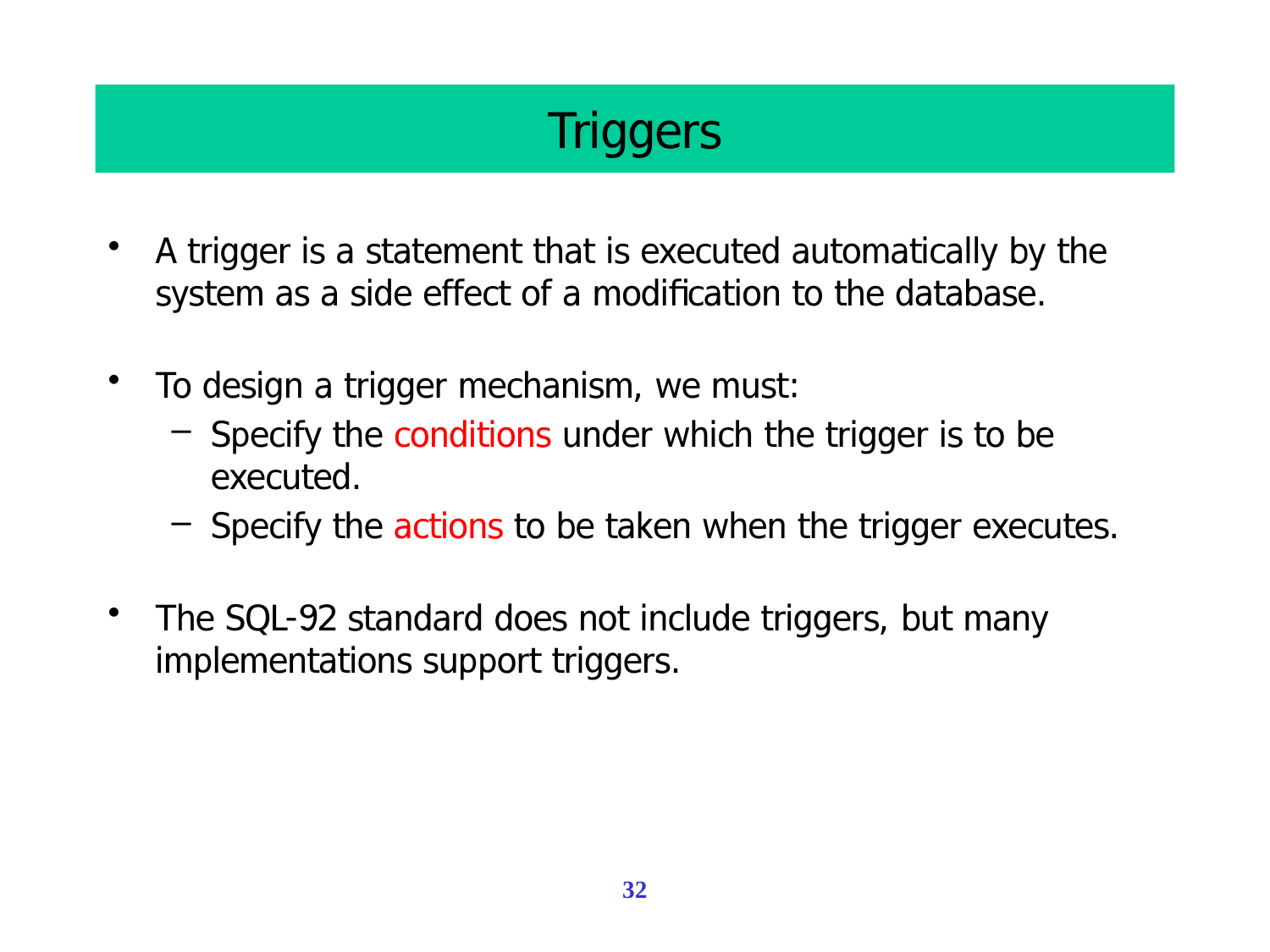

# Triggers
A trigger is a statement that is executed automatically by the system as a side effect of a modification to the database.
To design a trigger mechanism, we must:
Specify the conditions under which the trigger is to be executed.
Specify the actions to be taken when the trigger executes.
The SQL-92 standard does not include triggers, but many implementations support triggers.
32